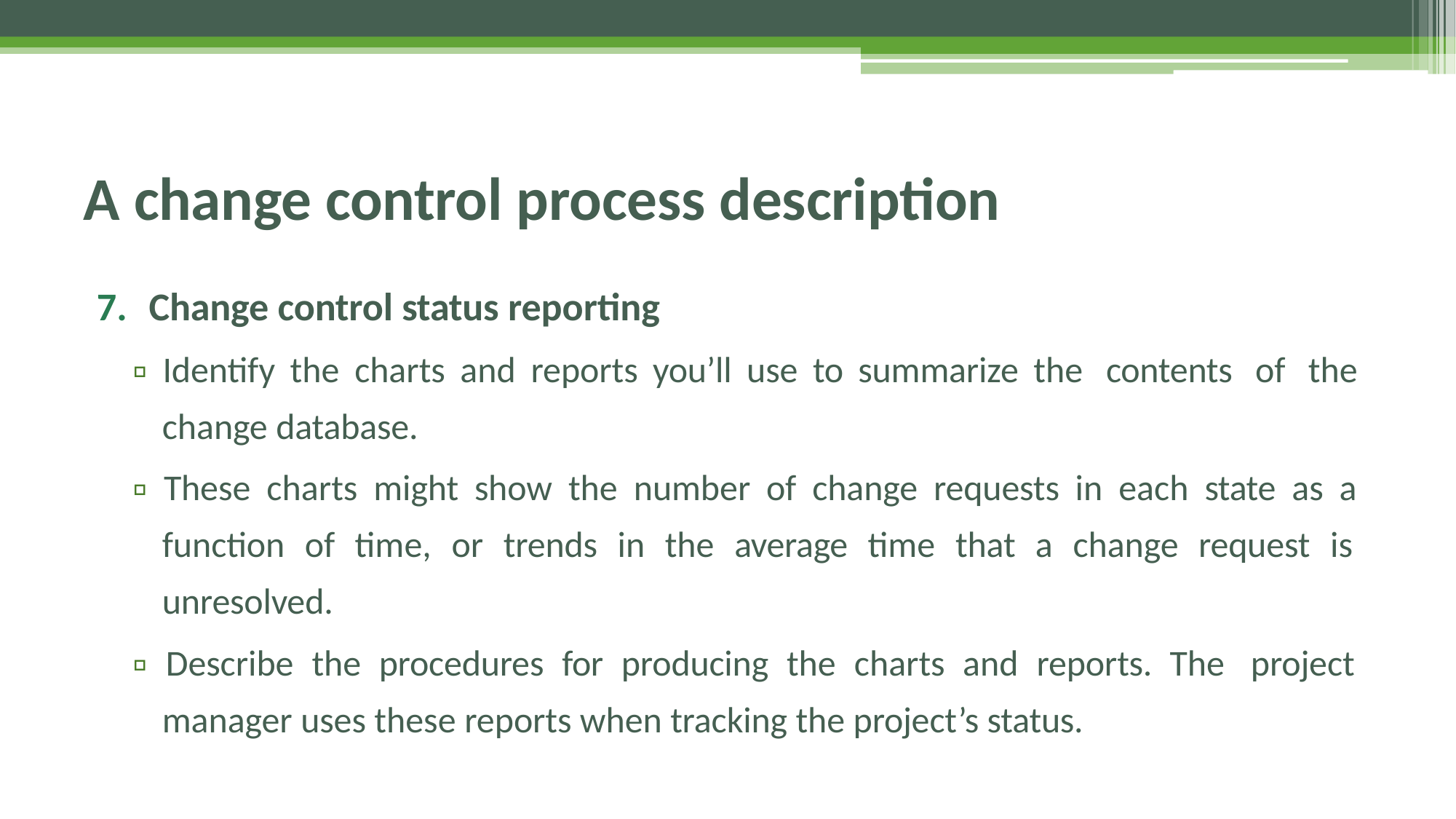

# A change control process description
7. Change control status reporting
▫ Identify the charts and reports you’ll use to summarize the contents of the  change database.
▫ These charts might show the number of change requests in each state as a  function of time, or trends in the average time that a change request is  unresolved.
▫ Describe the procedures for producing the charts and reports. The project  manager uses these reports when tracking the project’s status.